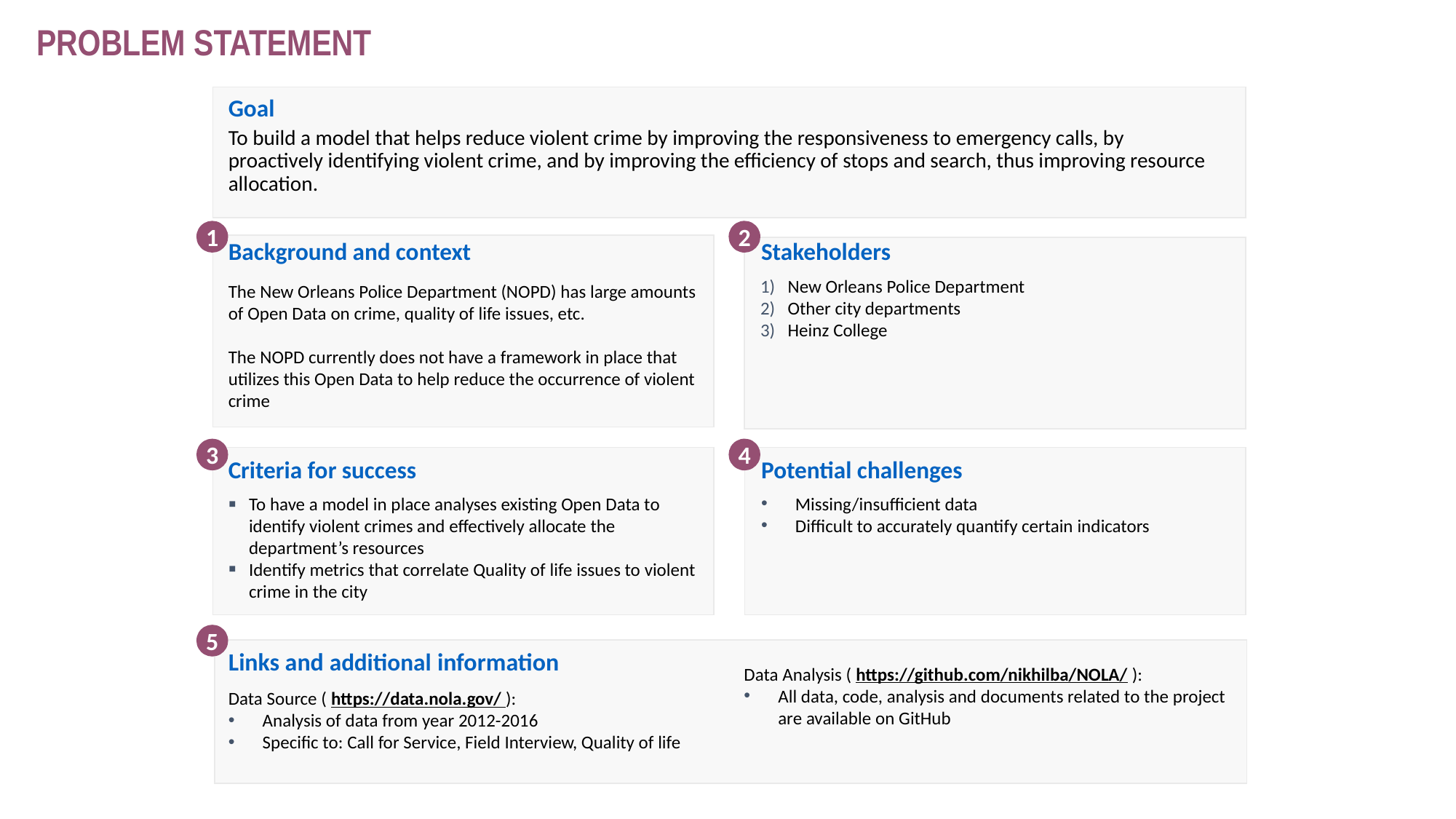

# PROBLEM STATEMENT

Goal
To build a model that helps reduce violent crime by improving the responsiveness to emergency calls, by proactively identifying violent crime, and by improving the efficiency of stops and search, thus improving resource allocation.
1
2

Background and context
Stakeholders
The New Orleans Police Department (NOPD) has large amounts of Open Data on crime, quality of life issues, etc.
The NOPD currently does not have a framework in place that utilizes this Open Data to help reduce the occurrence of violent crime

3
4

Criteria for success
Potential challenges
To have a model in place analyses existing Open Data to identify violent crimes and effectively allocate the department’s resources
Identify metrics that correlate Quality of life issues to violent crime in the city
Missing/insufficient data
Difficult to accurately quantify certain indicators

5

Links and additional information
Data Source ( https://data.nola.gov/ ):
Analysis of data from year 2012-2016
Specific to: Call for Service, Field Interview, Quality of life
New Orleans Police Department
Other city departments
Heinz College
Data Analysis ( https://github.com/nikhilba/NOLA/ ):
All data, code, analysis and documents related to the project are available on GitHub